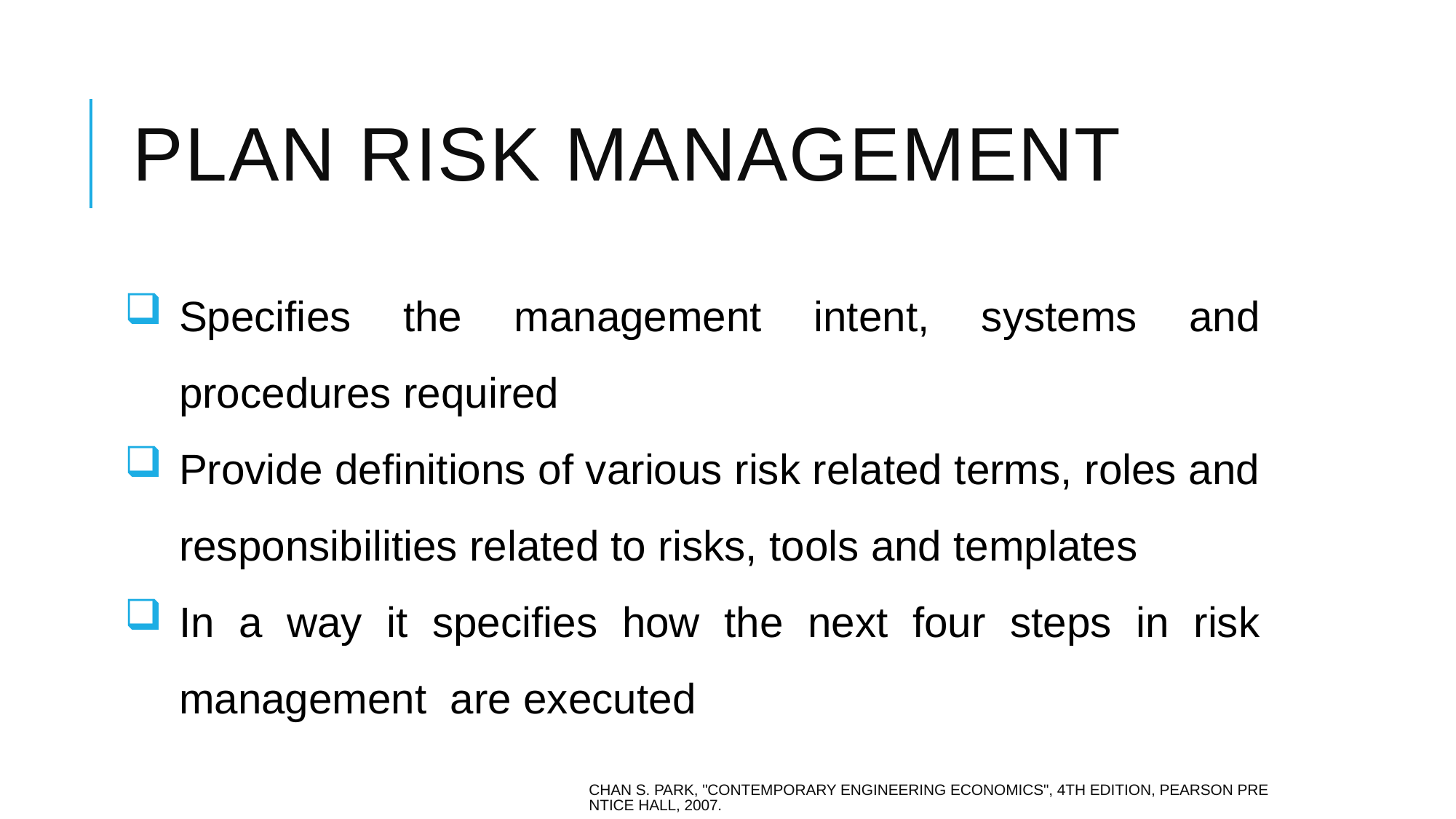

# Plan risk management
Specifies the management intent, systems and procedures required
Provide definitions of various risk related terms, roles and responsibilities related to risks, tools and templates
In a way it specifies how the next four steps in risk management  are executed
Chan S. Park, "Contemporary Engineering Economics", 4th Edition, Pearson Prentice Hall, 2007.